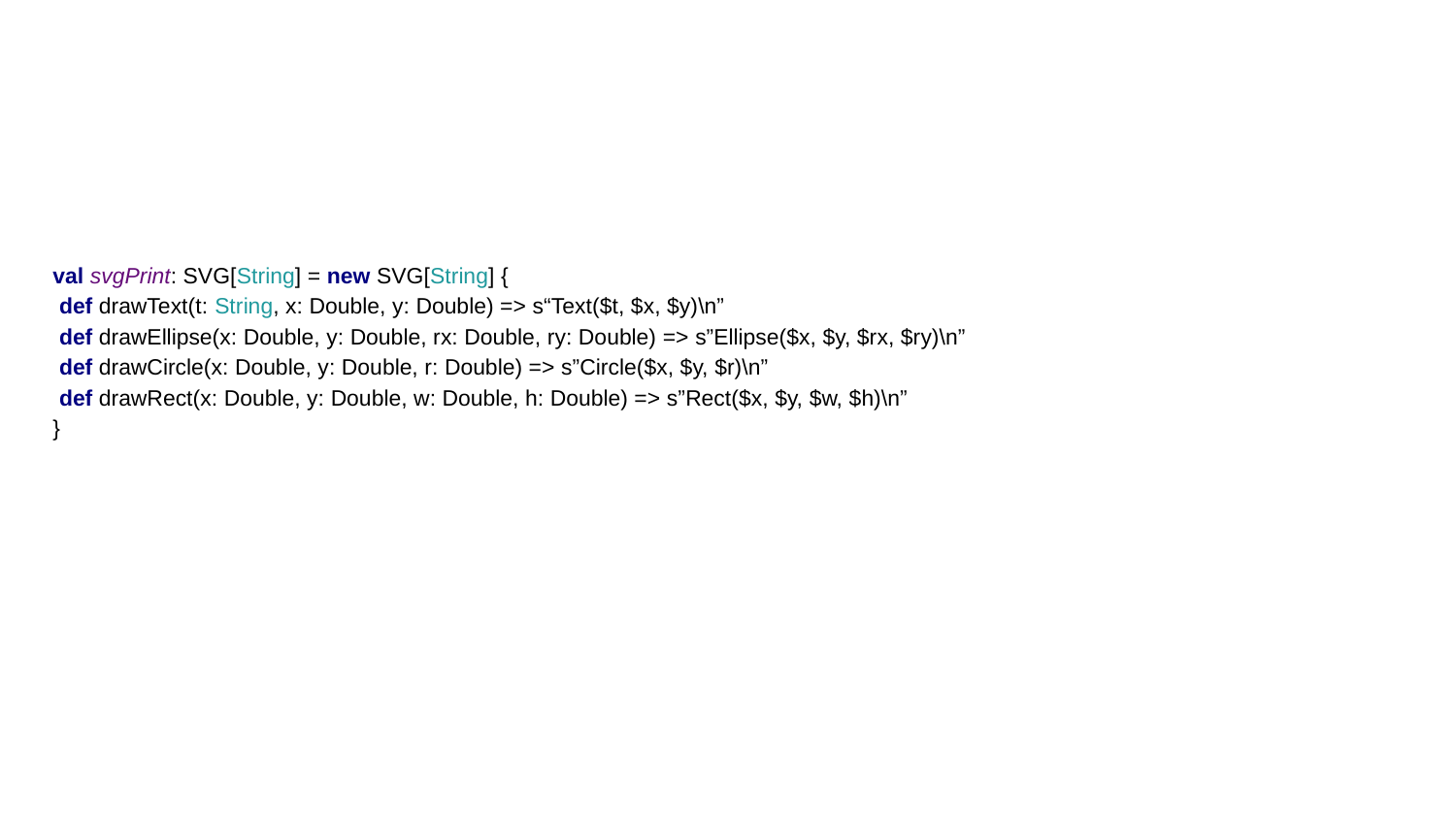

val svgPrint: SVG[String] = new SVG[String] {
 def drawText(t: String, x: Double, y: Double) => s“Text($t, $x, $y)\n”
 def drawEllipse(x: Double, y: Double, rx: Double, ry: Double) => s”Ellipse($x, $y, $rx, $ry)\n”
 def drawCircle(x: Double, y: Double, r: Double) => s”Circle($x, $y, $r)\n”
 def drawRect(x: Double, y: Double, w: Double, h: Double) => s”Rect($x, $y, $w, $h)\n”
}